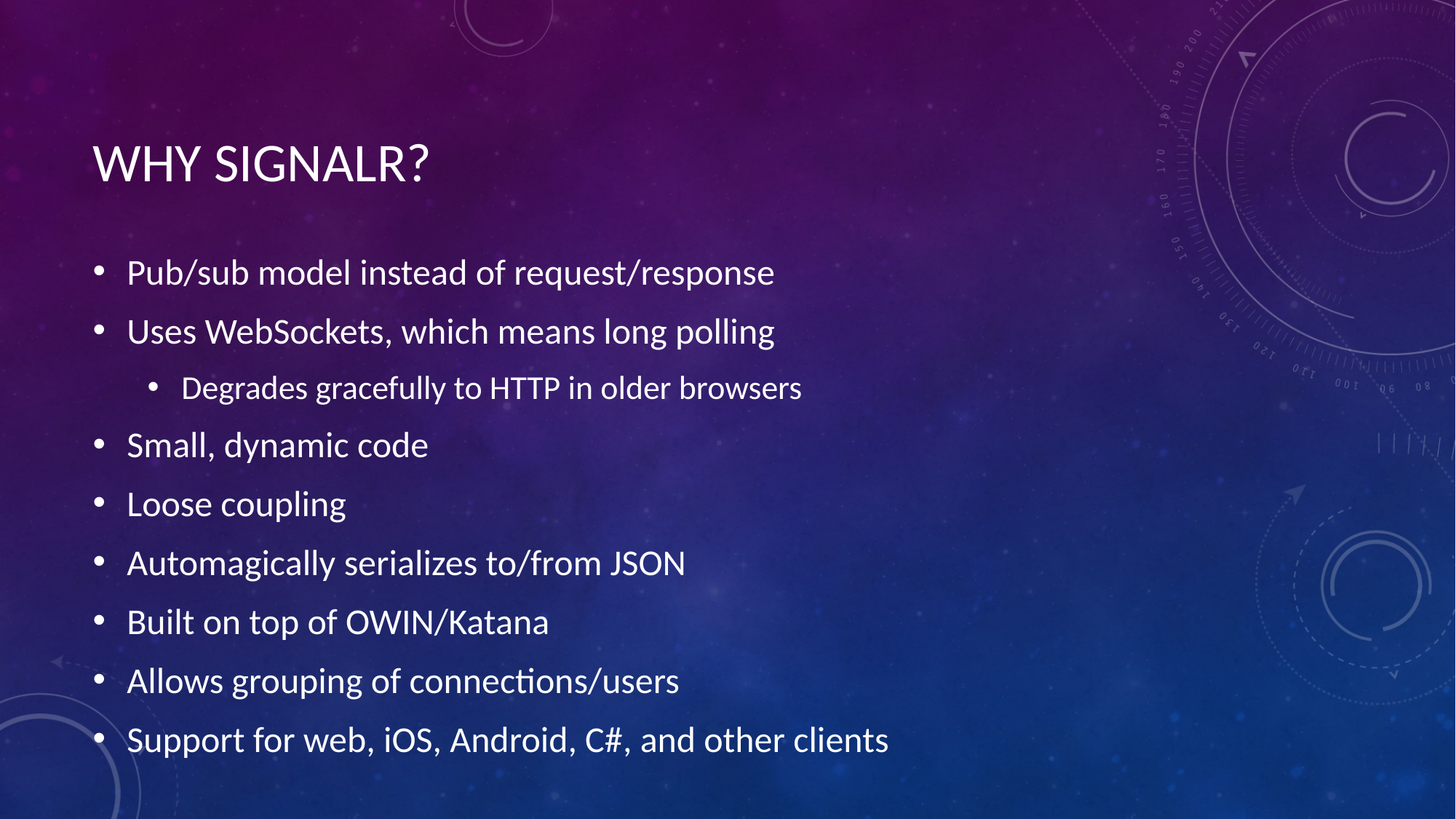

# Why SignalR?
Pub/sub model instead of request/response
Uses WebSockets, which means long polling
Degrades gracefully to HTTP in older browsers
Small, dynamic code
Loose coupling
Automagically serializes to/from JSON
Built on top of OWIN/Katana
Allows grouping of connections/users
Support for web, iOS, Android, C#, and other clients